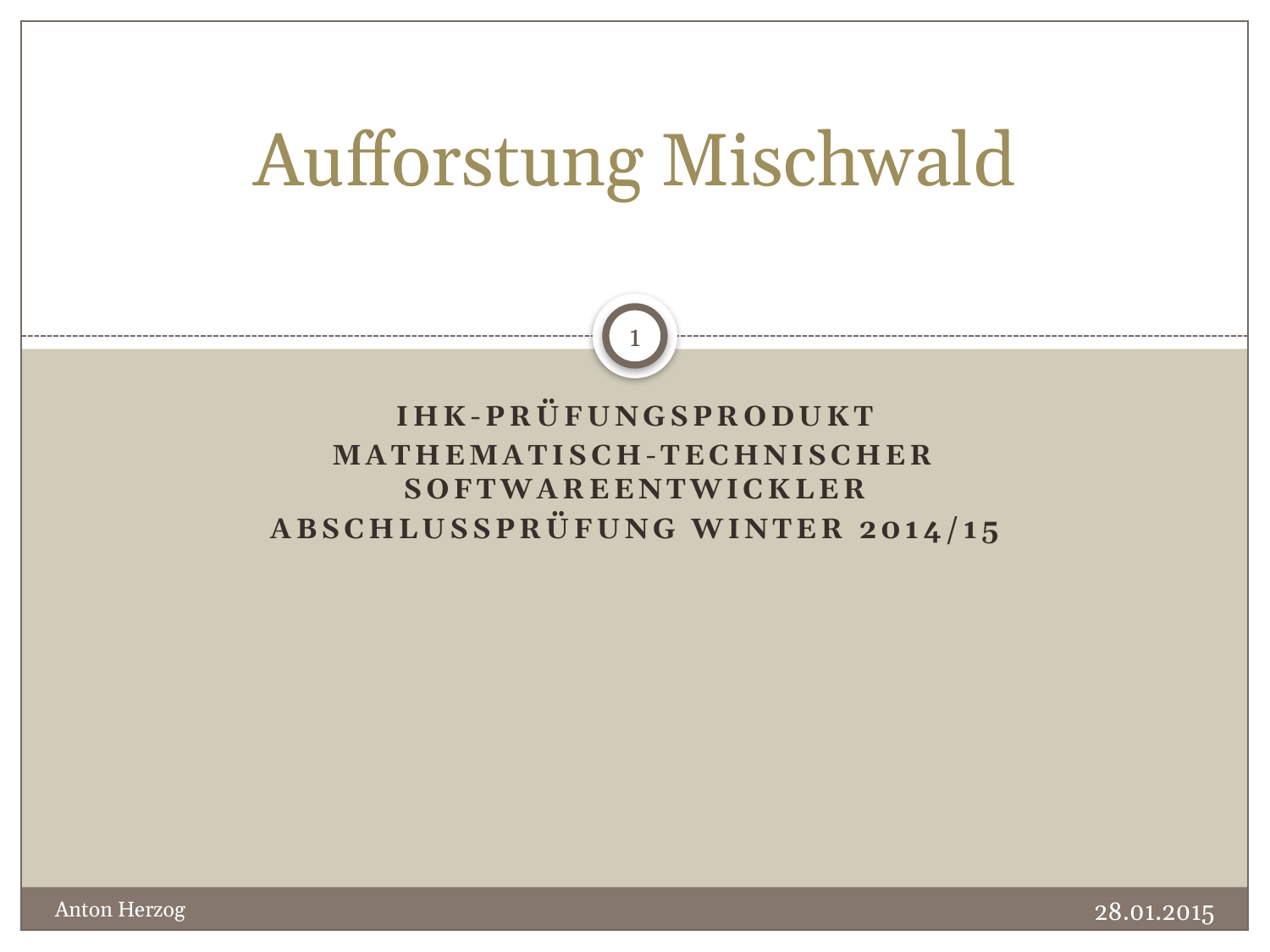

# Aufforstung Mischwald
1
IHK-Prüfungsprodukt
Mathematisch-technischer Softwareentwickler
Abschlussprüfung Winter 2014/15

28.01.2015
Anton Herzog